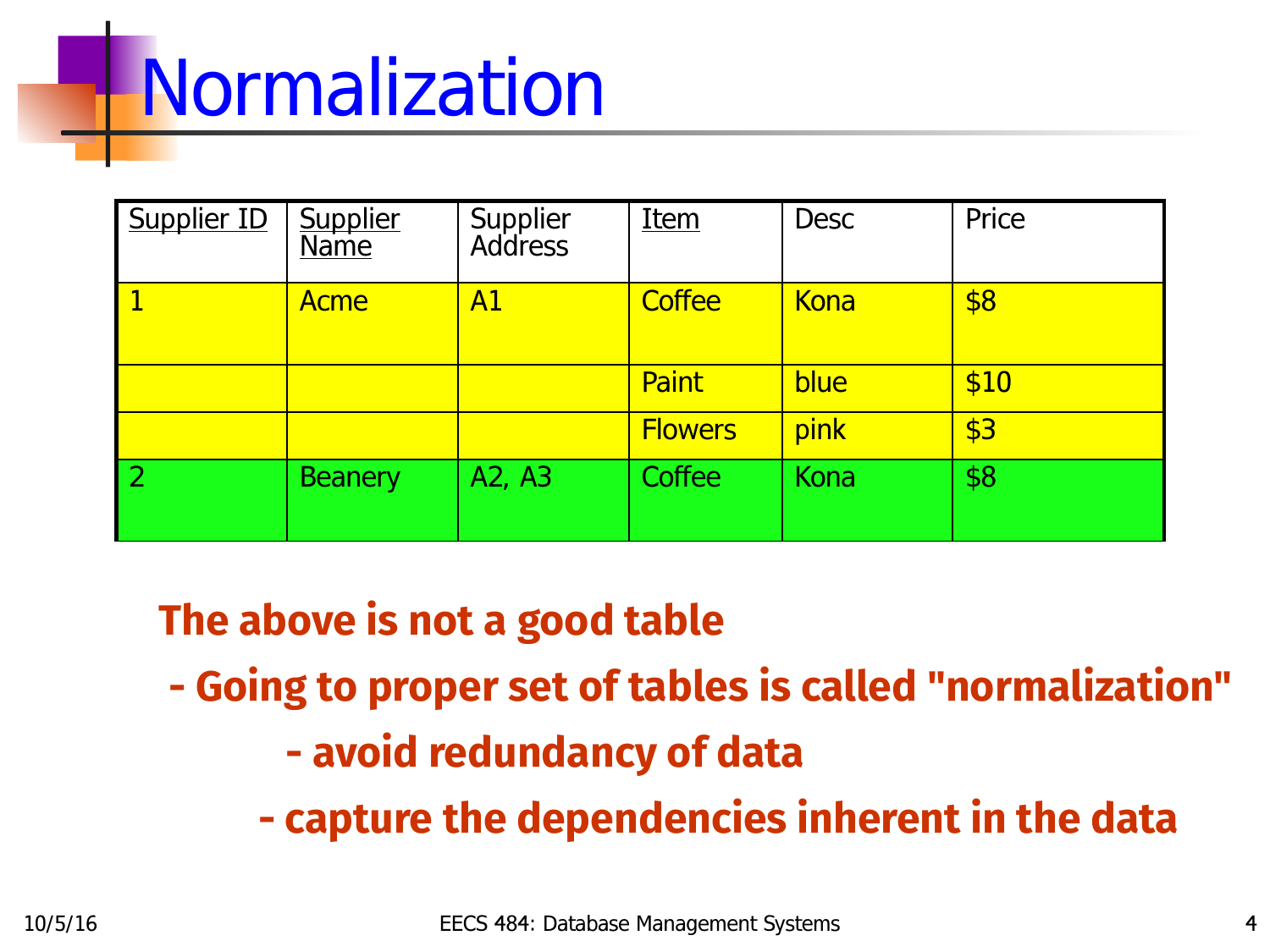

# Normalization
| Supplier ID | Supplier Name | Supplier Address | Item | Desc | Price |
| --- | --- | --- | --- | --- | --- |
| 1 | Acme | A1 | Coffee | Kona | $8 |
|  |  |  | Paint | blue | $10 |
|  |  |  | Flowers | pink | $3 |
| 2 | Beanery | A2, A3 | Coffee | Kona | $8 |
The above is not a good table
 - Going to proper set of tables is called "normalization"
	- avoid redundancy of data
          - capture the dependencies inherent in the data
10/5/16
EECS 484: Database Management Systems
4